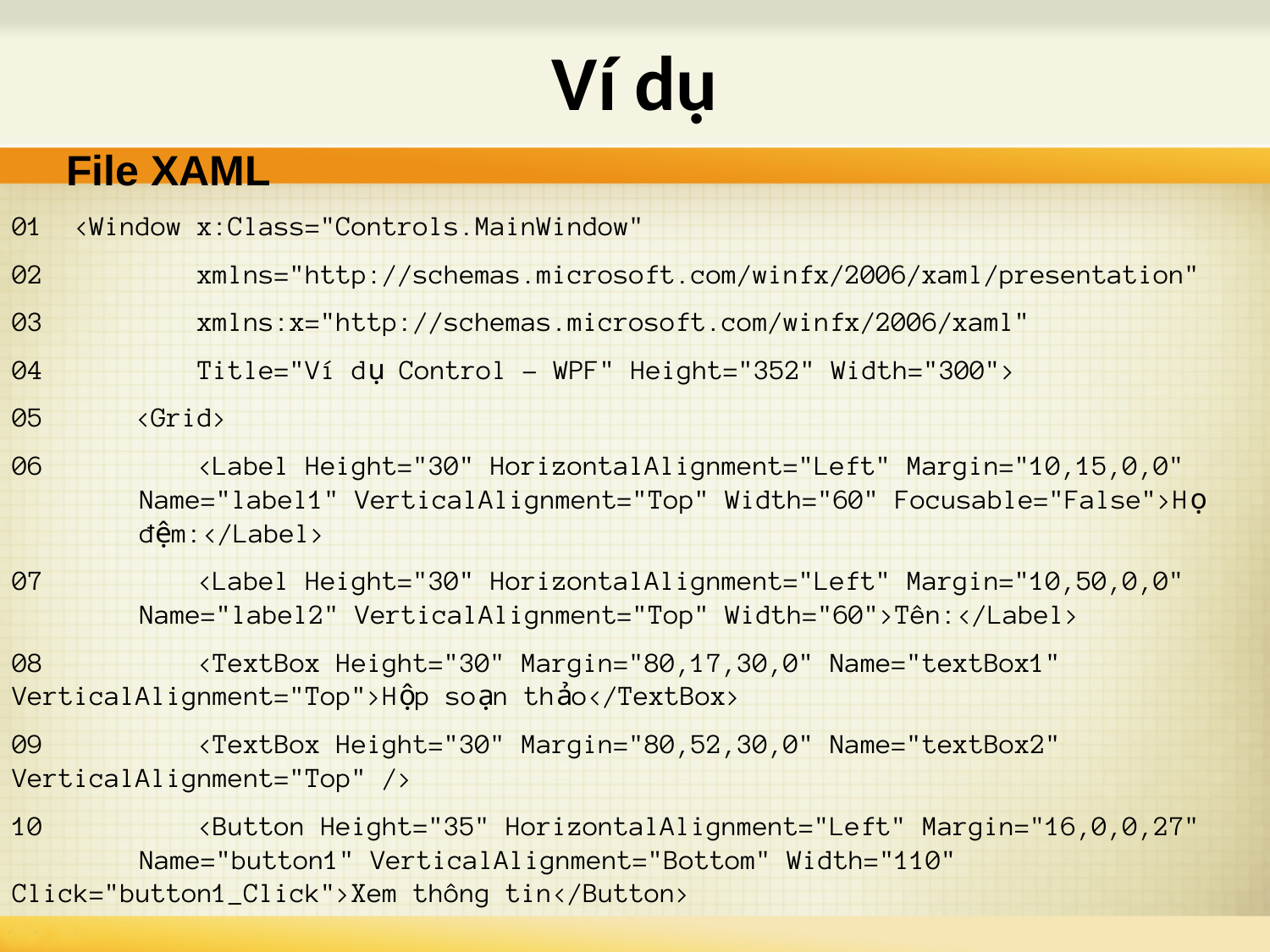

# Ví dụ
File XAML
01  <Window x:Class="Controls.MainWindow"
02          xmlns="http://schemas.microsoft.com/winfx/2006/xaml/presentation"
03          xmlns:x="http://schemas.microsoft.com/winfx/2006/xaml"
04          Title="Ví dụ Control - WPF" Height="352" Width="300">
05      <Grid>
06          <Label Height="30" HorizontalAlignment="Left" Margin="10,15,0,0" 	Name="label1" VerticalAlignment="Top" Width="60" Focusable="False">Họ 	đệm:</Label>
07          <Label Height="30" HorizontalAlignment="Left" Margin="10,50,0,0" 	Name="label2" VerticalAlignment="Top" Width="60">Tên:</Label>
08          <TextBox Height="30" Margin="80,17,30,0" Name="textBox1" 	VerticalAlignment="Top">Hộp soạn thảo</TextBox>
09          <TextBox Height="30" Margin="80,52,30,0" Name="textBox2" 	VerticalAlignment="Top" />
10          <Button Height="35" HorizontalAlignment="Left" Margin="16,0,0,27" 	Name="button1" VerticalAlignment="Bottom" Width="110" 	Click="button1_Click">Xem thông tin</Button>